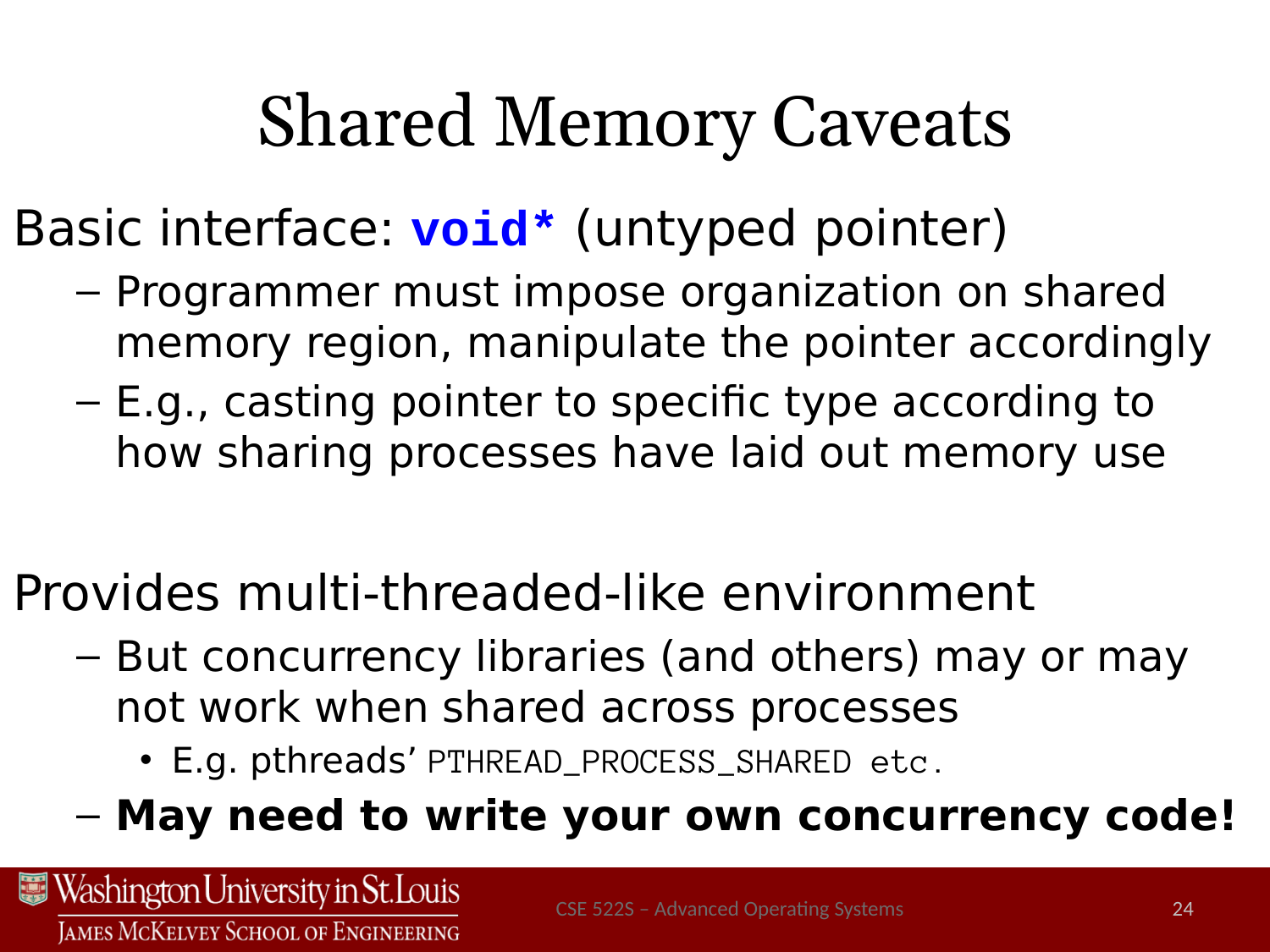

# Shared Memory Caveats
Basic interface: void* (untyped pointer)
Programmer must impose organization on shared memory region, manipulate the pointer accordingly
E.g., casting pointer to specific type according to how sharing processes have laid out memory use

Provides multi-threaded-like environment
But concurrency libraries (and others) may or may not work when shared across processes
E.g. pthreads’ PTHREAD_PROCESS_SHARED etc.
May need to write your own concurrency code!
CSE 522S – Advanced Operating Systems
24